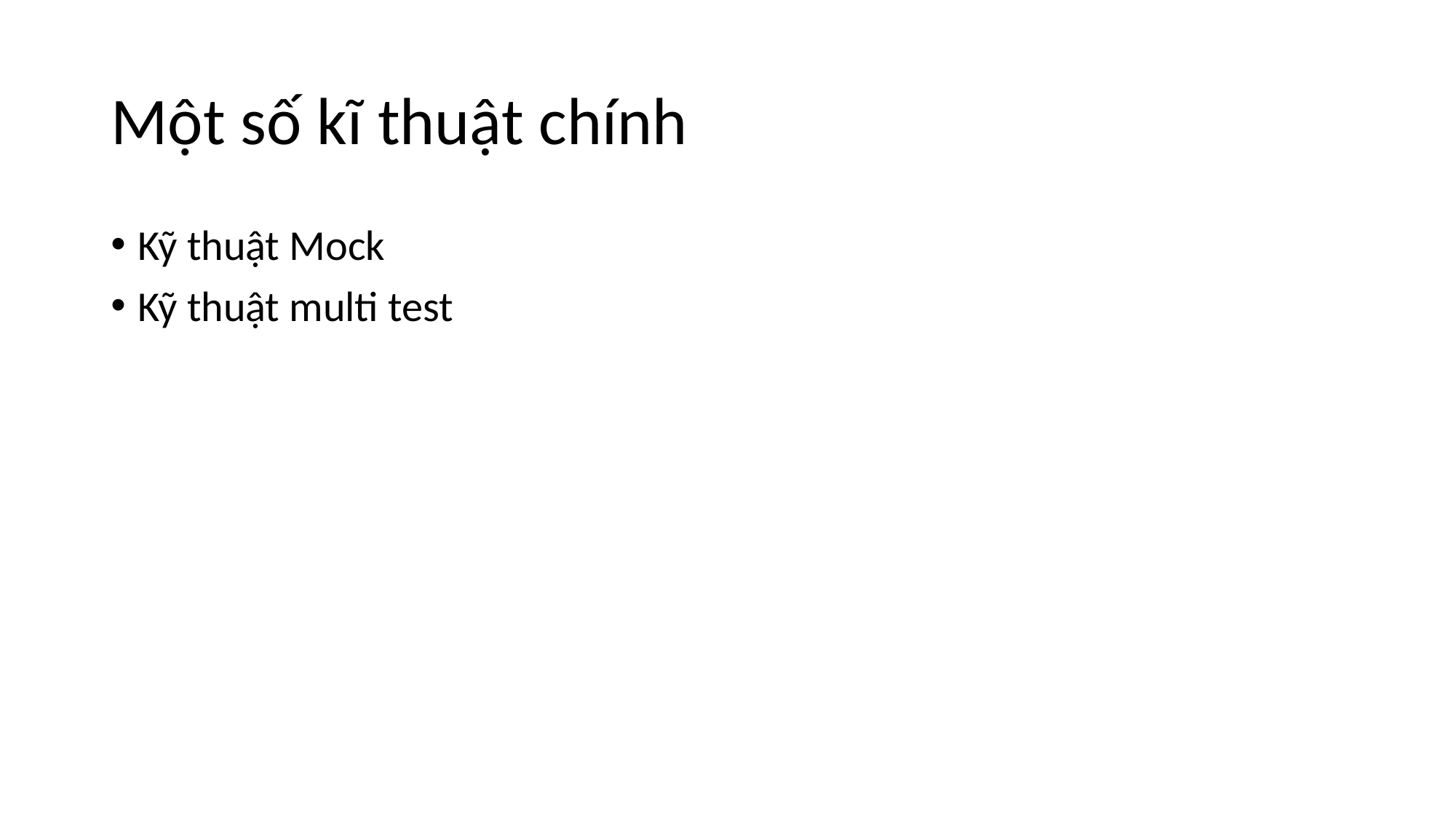

# Một số kĩ thuật chính
Kỹ thuật Mock
Kỹ thuật multi test